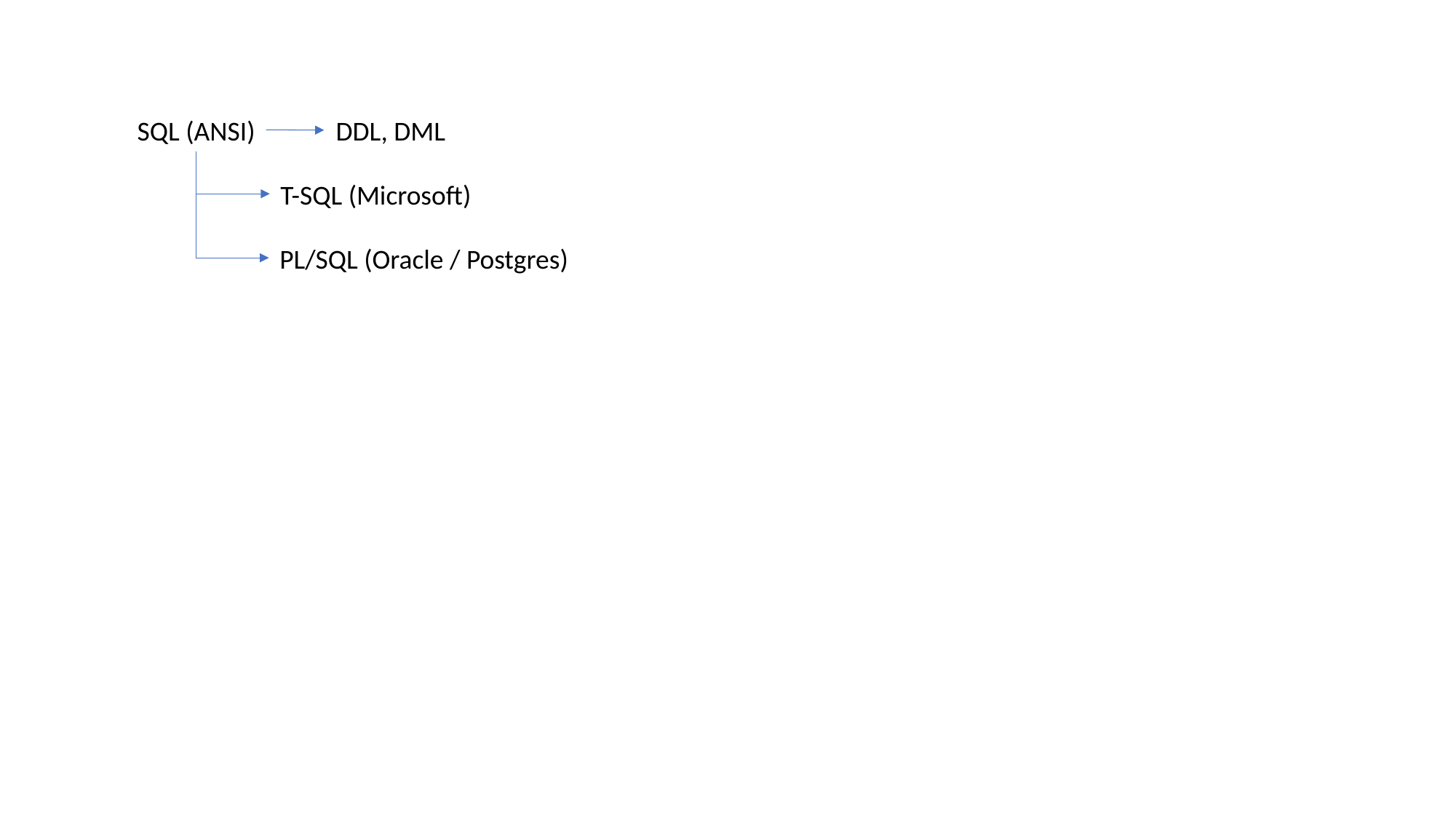

SQL (ANSI)
DDL, DML
T-SQL (Microsoft)
PL/SQL (Oracle / Postgres)